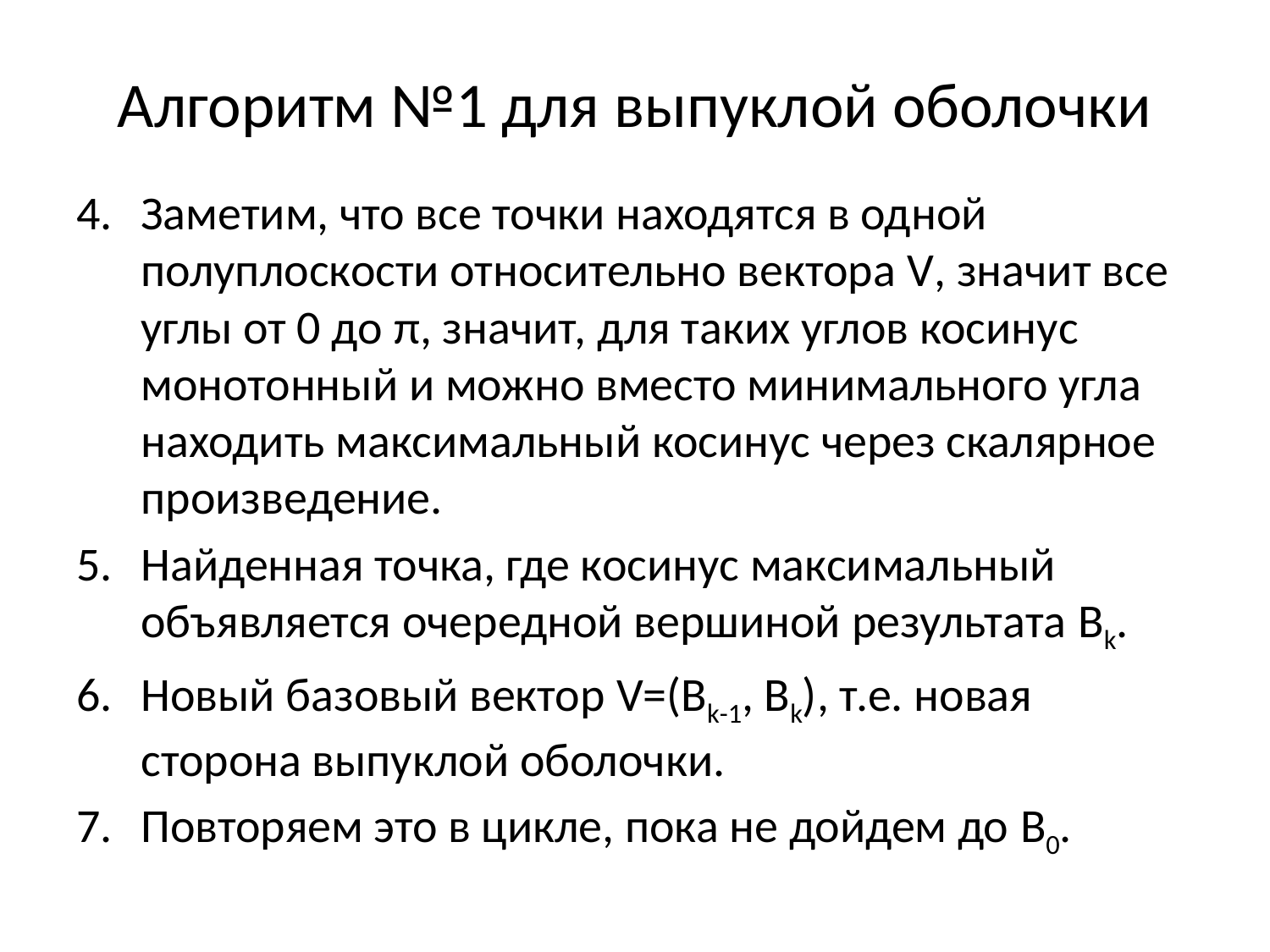

# Алгоритм №1 для выпуклой оболочки
Заметим, что все точки находятся в одной полуплоскости относительно вектора V, значит все углы от 0 до π, значит, для таких углов косинус монотонный и можно вместо минимального угла находить максимальный косинус через скалярное произведение.
Найденная точка, где косинус максимальный объявляется очередной вершиной результата Bk.
Новый базовый вектор V=(Bk-1, Bk), т.е. новая сторона выпуклой оболочки.
Повторяем это в цикле, пока не дойдем до B0.